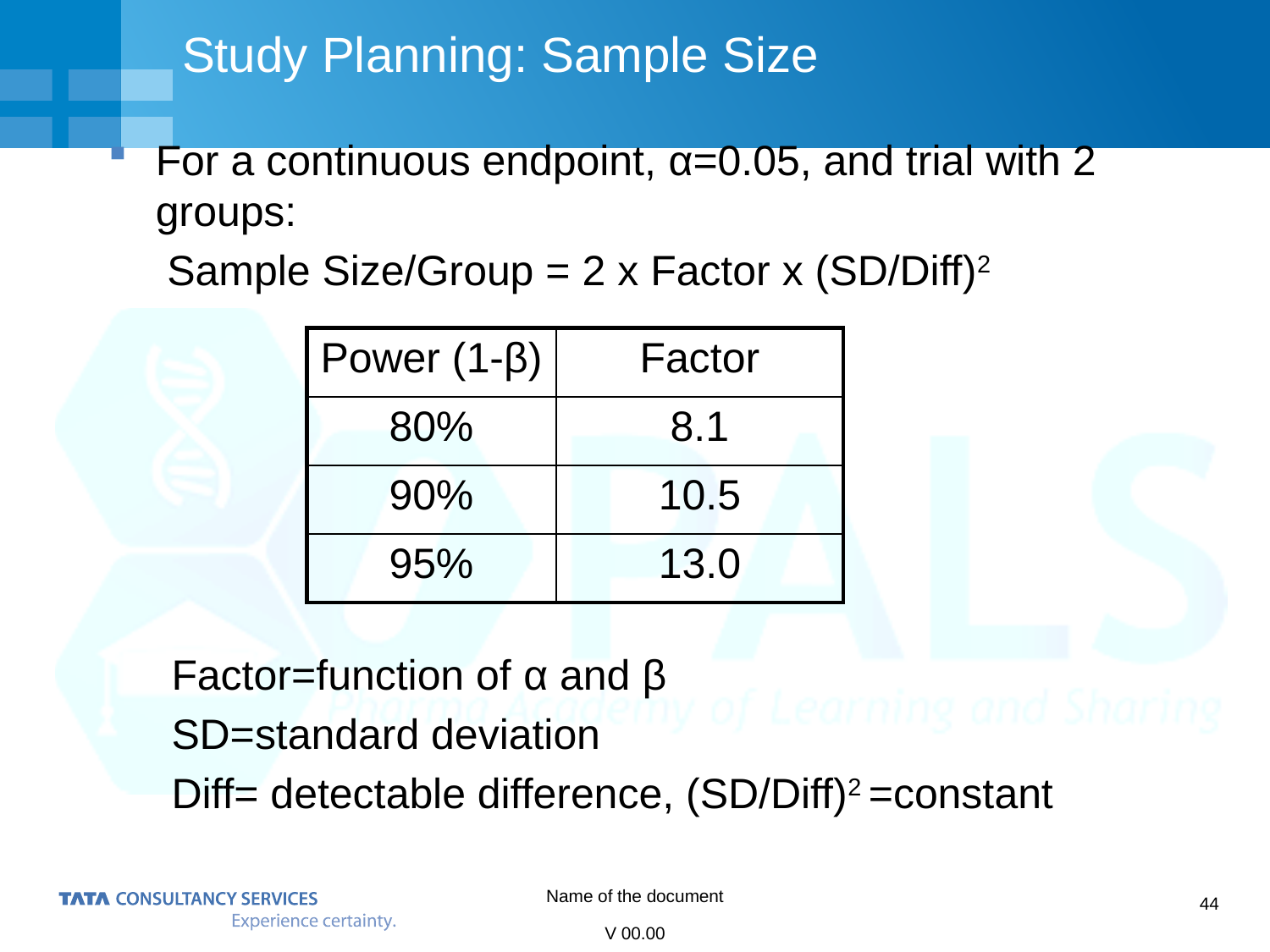

# Study Planning: Sample Size
For a continuous endpoint, α=0.05, and trial with 2 groups:
     Sample Size/Group = 2 x Factor x (SD/Diff)2

Factor=function of α and β
SD=standard deviation
Diff= detectable difference, (SD/Diff)2 =constant

| Power (1-β) | Factor |
| --- | --- |
| 80% | 8.1 |
| 90% | 10.5 |
| 95% | 13.0 |